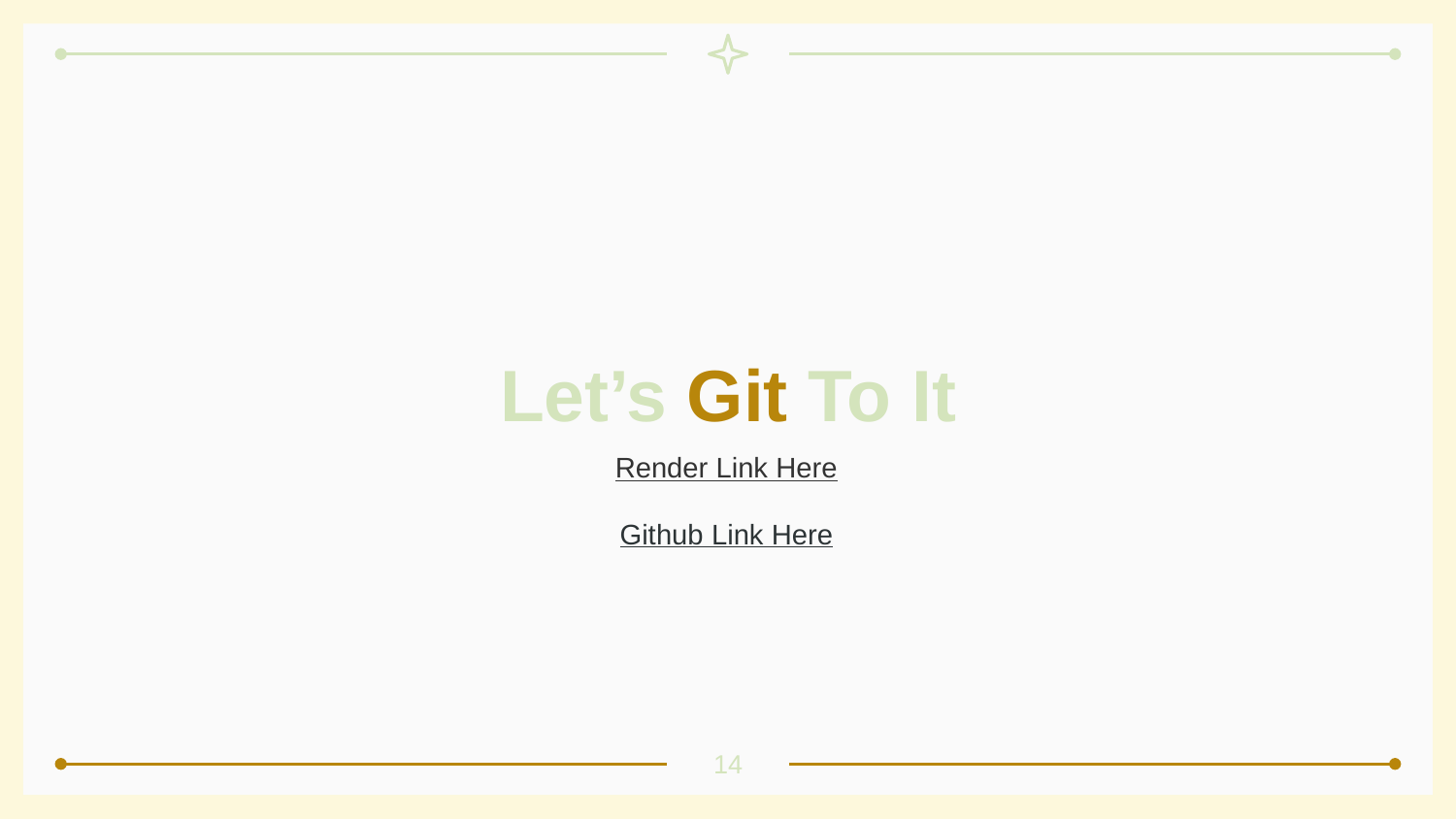

# Let’s Git To It
Render Link Here
Github Link Here

14